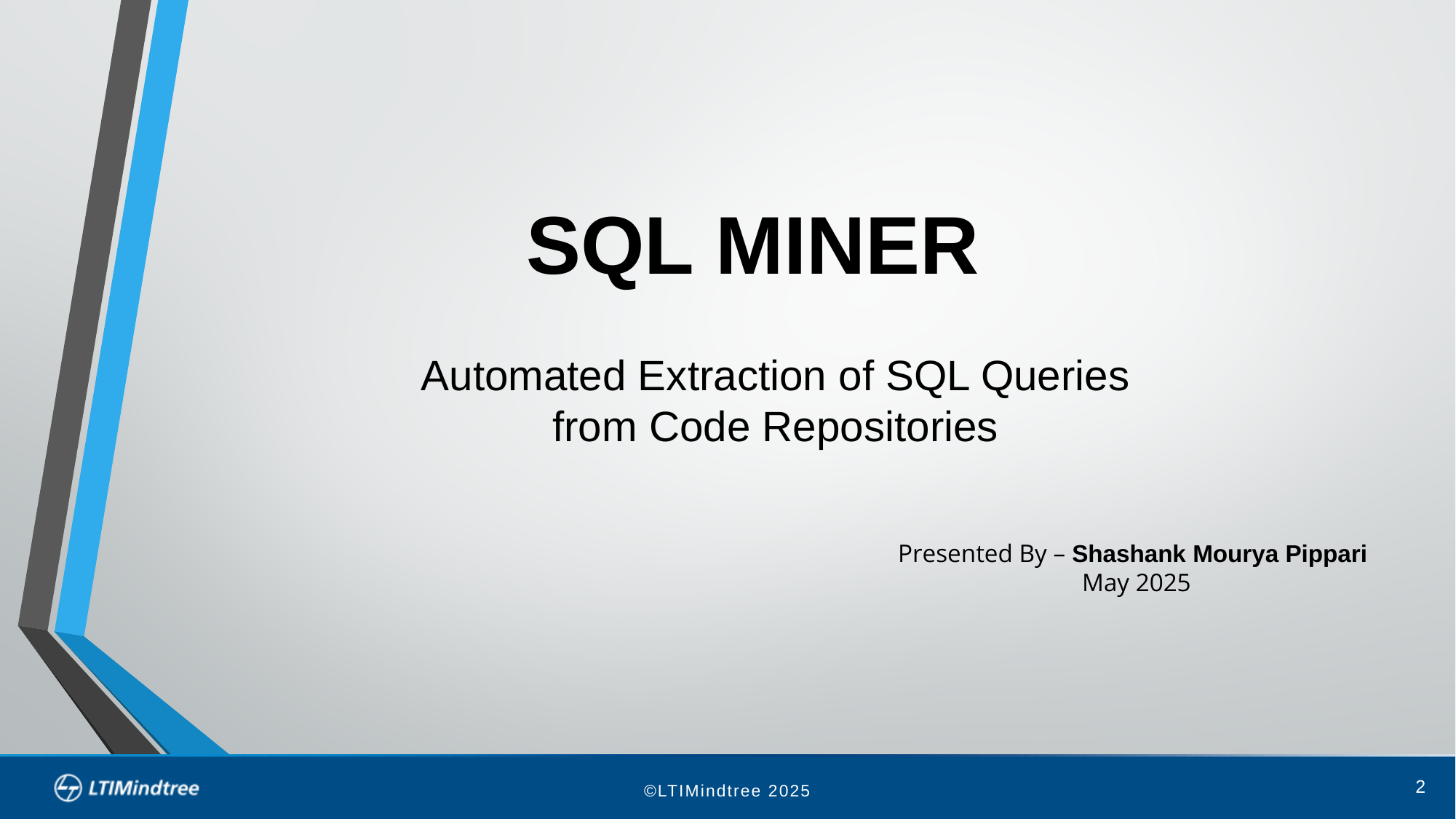

SQL MINER
Automated Extraction of SQL Queries from Code Repositories
Presented By – Shashank Mourya Pippari
May 2025